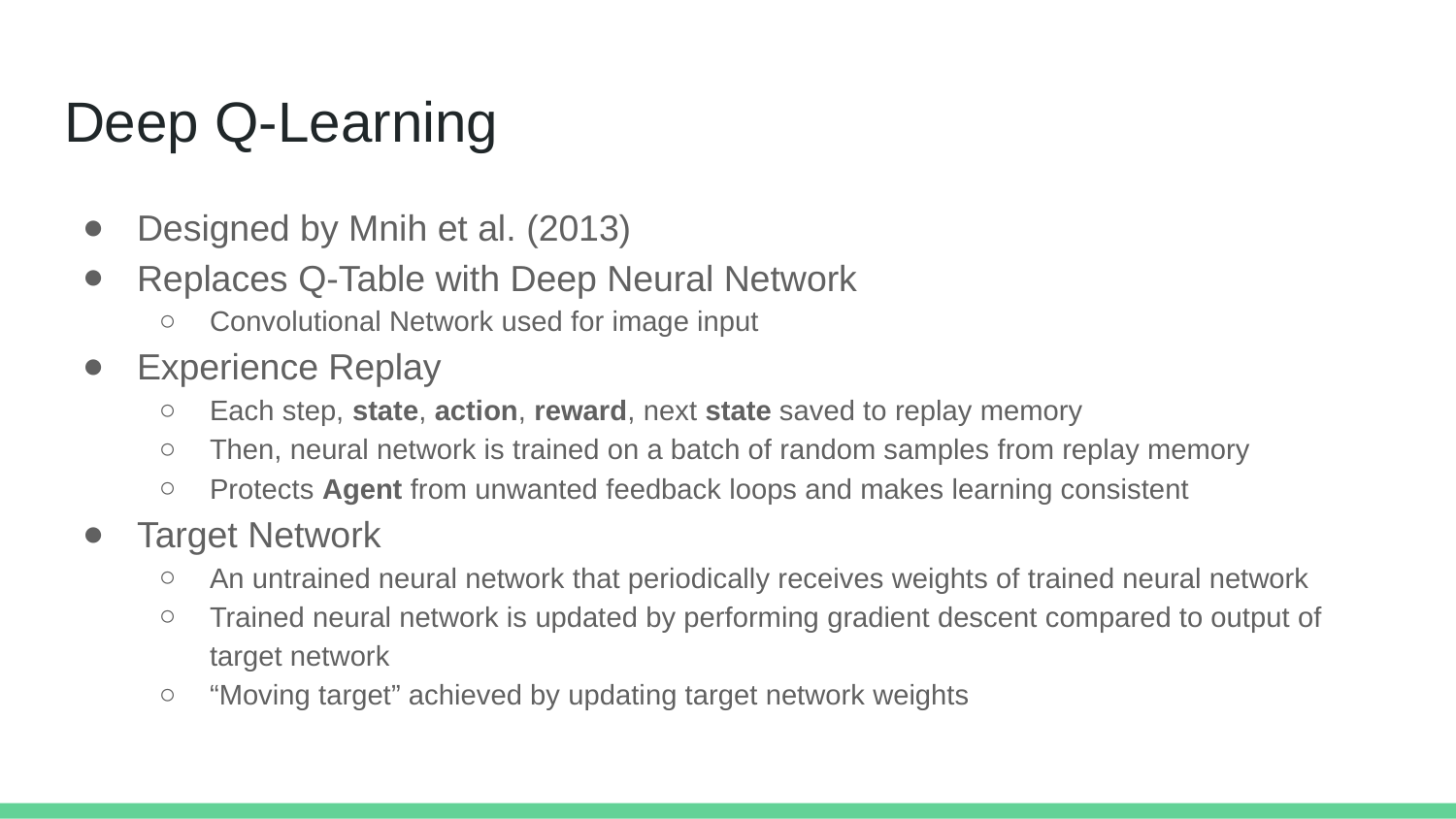

# Deep Q-Learning
Designed by Mnih et al. (2013)
Replaces Q-Table with Deep Neural Network
Convolutional Network used for image input
Experience Replay
Each step, state, action, reward, next state saved to replay memory
Then, neural network is trained on a batch of random samples from replay memory
Protects Agent from unwanted feedback loops and makes learning consistent
Target Network
An untrained neural network that periodically receives weights of trained neural network
Trained neural network is updated by performing gradient descent compared to output of target network
“Moving target” achieved by updating target network weights